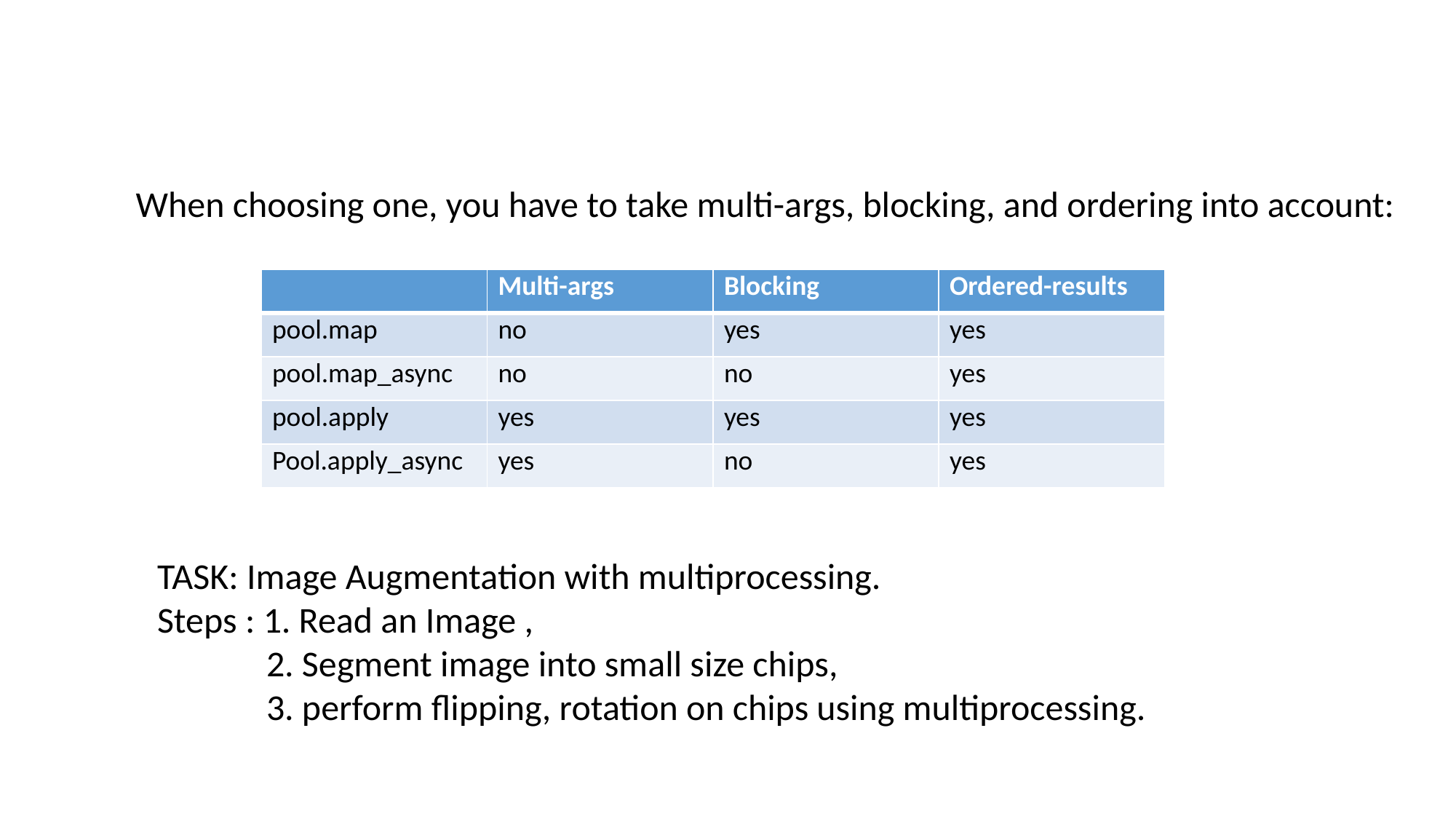

# Pool Methods
When choosing one, you have to take multi-args, blocking, and ordering into account:
|  | Multi-args | Blocking | Ordered-results |
| --- | --- | --- | --- |
| pool.map | no | yes | yes |
| pool.map\_async | no | no | yes |
| pool.apply | yes | yes | yes |
| Pool.apply\_async | yes | no | yes |

TASK: Image Augmentation with multiprocessing.
Steps : 1. Read an Image ,
	2. Segment image into small size chips,
	3. perform flipping, rotation on chips using multiprocessing.